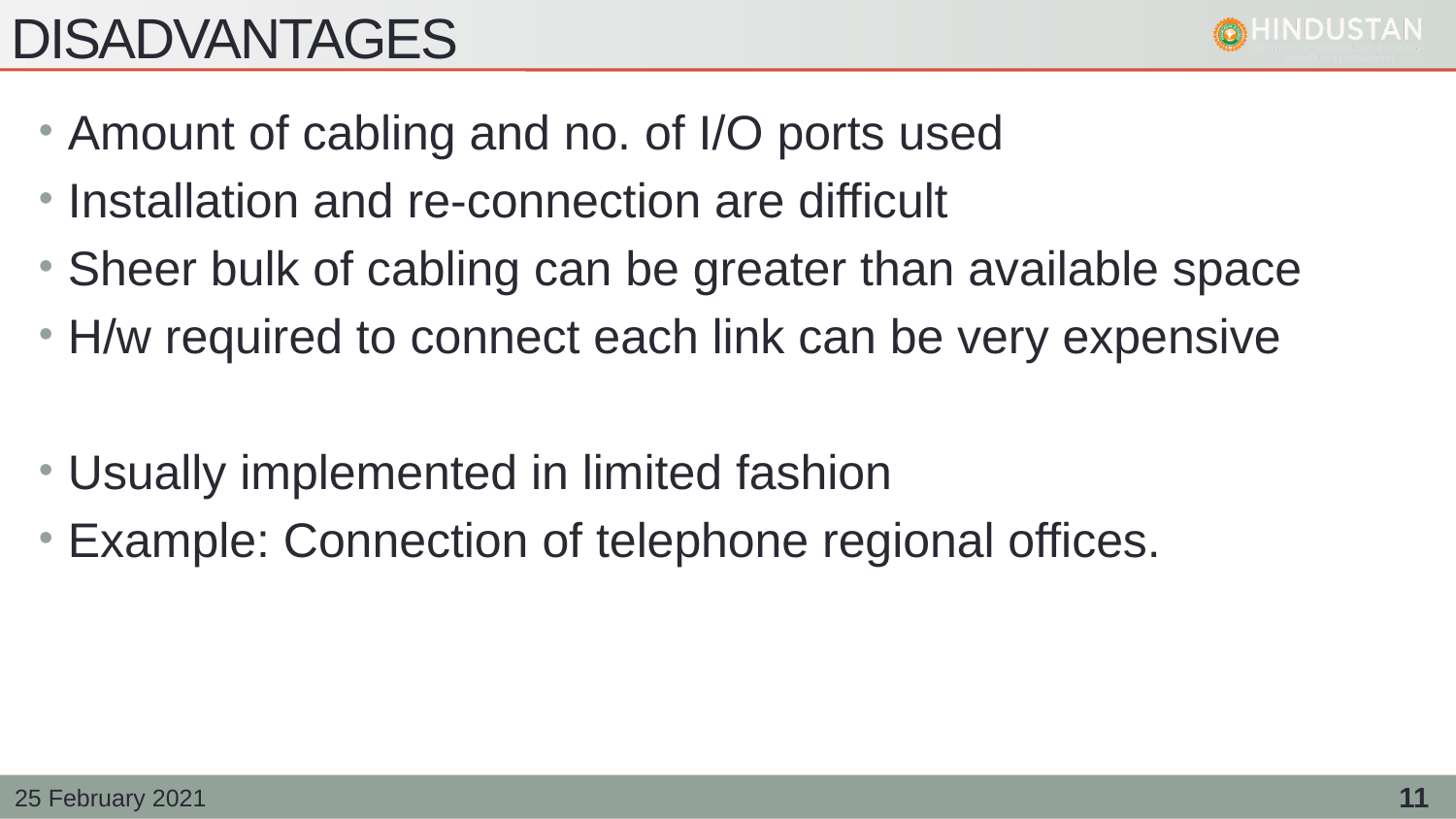

# disadvantages
Amount of cabling and no. of I/O ports used
Installation and re-connection are difficult
Sheer bulk of cabling can be greater than available space
H/w required to connect each link can be very expensive

Usually implemented in limited fashion
Example: Connection of telephone regional offices.

25 February 2021

11